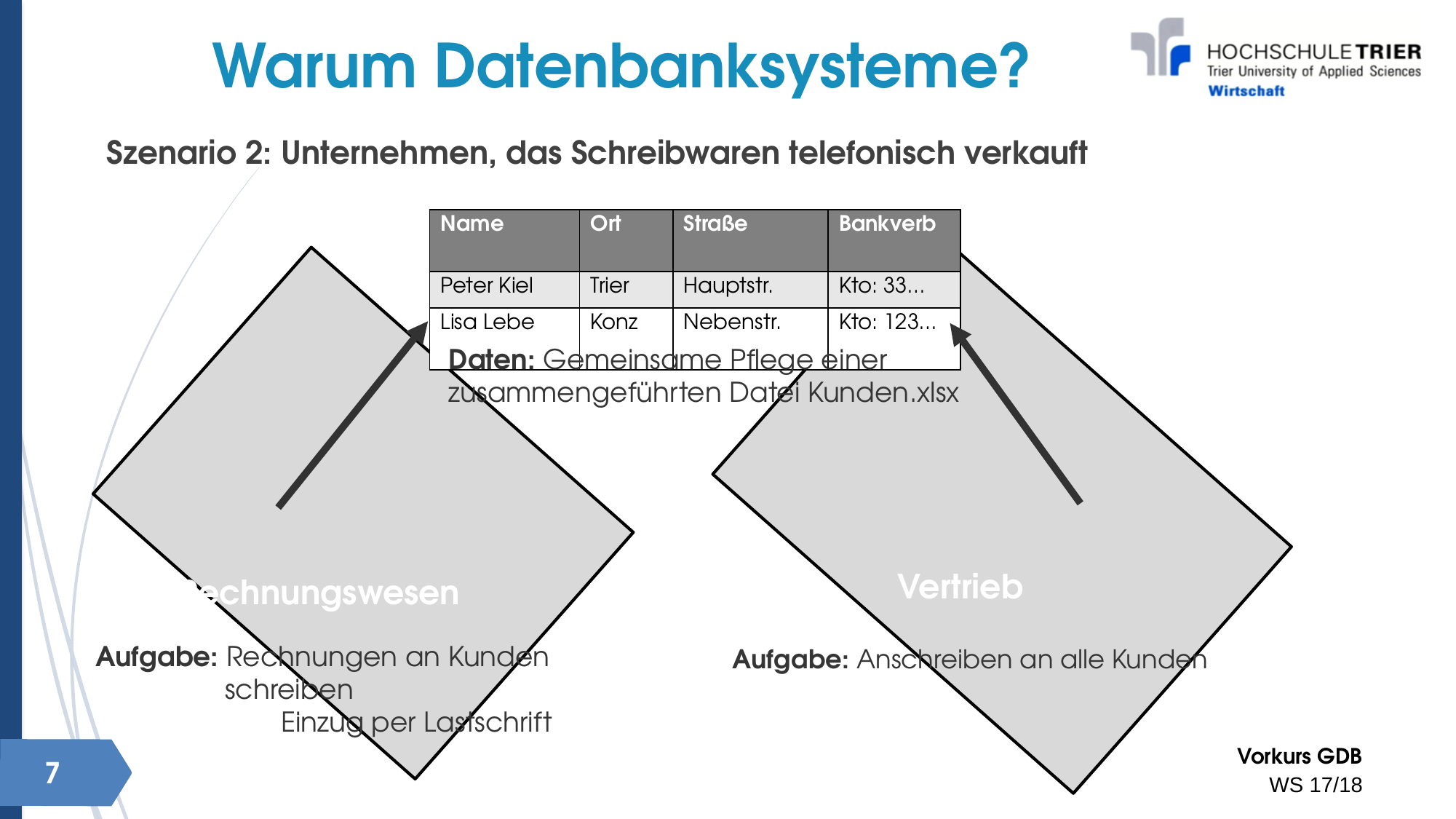

Warum Datenbanksysteme?
Szenario 2: Unternehmen, das Schreibwaren telefonisch verkauft

| Name | Ort | Straße | Bankverb |
| --- | --- | --- | --- |
| Peter Kiel | Trier | Hauptstr. | Kto: 33… |
| Lisa Lebe | Konz | Nebenstr. | Kto: 123… |

Daten: Gemeinsame Pflege einer zusammengeführten Datei Kunden.xlsx

Vertrieb
Rechnungswesen
Aufgabe: Rechnungen an Kunden
                 schreiben
	          Einzug per Lastschrift
Aufgabe: Anschreiben an alle Kunden